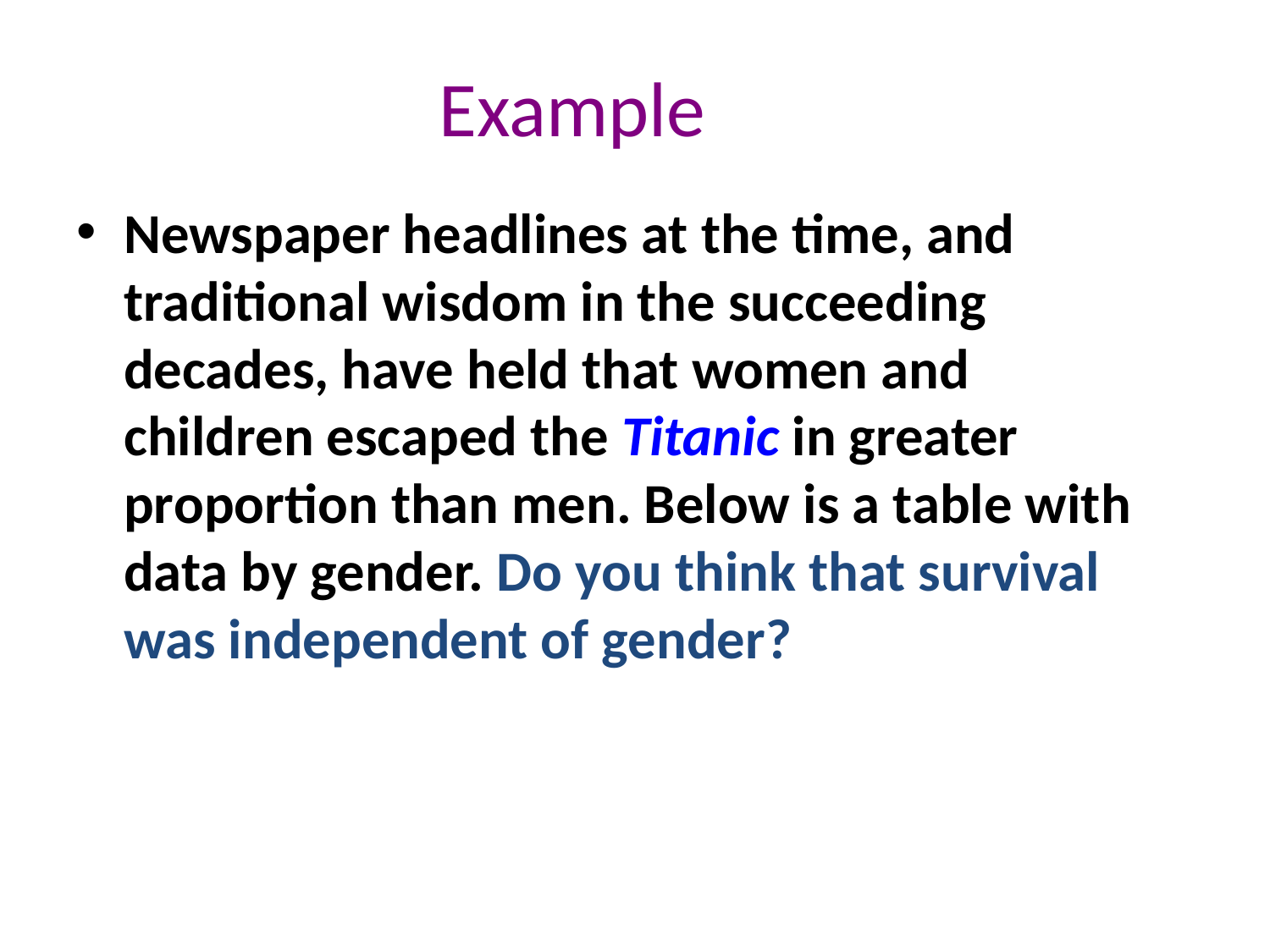

# Example
Newspaper headlines at the time, and traditional wisdom in the succeeding decades, have held that women and children escaped the Titanic in greater proportion than men. Below is a table with data by gender. Do you think that survival was independent of gender?